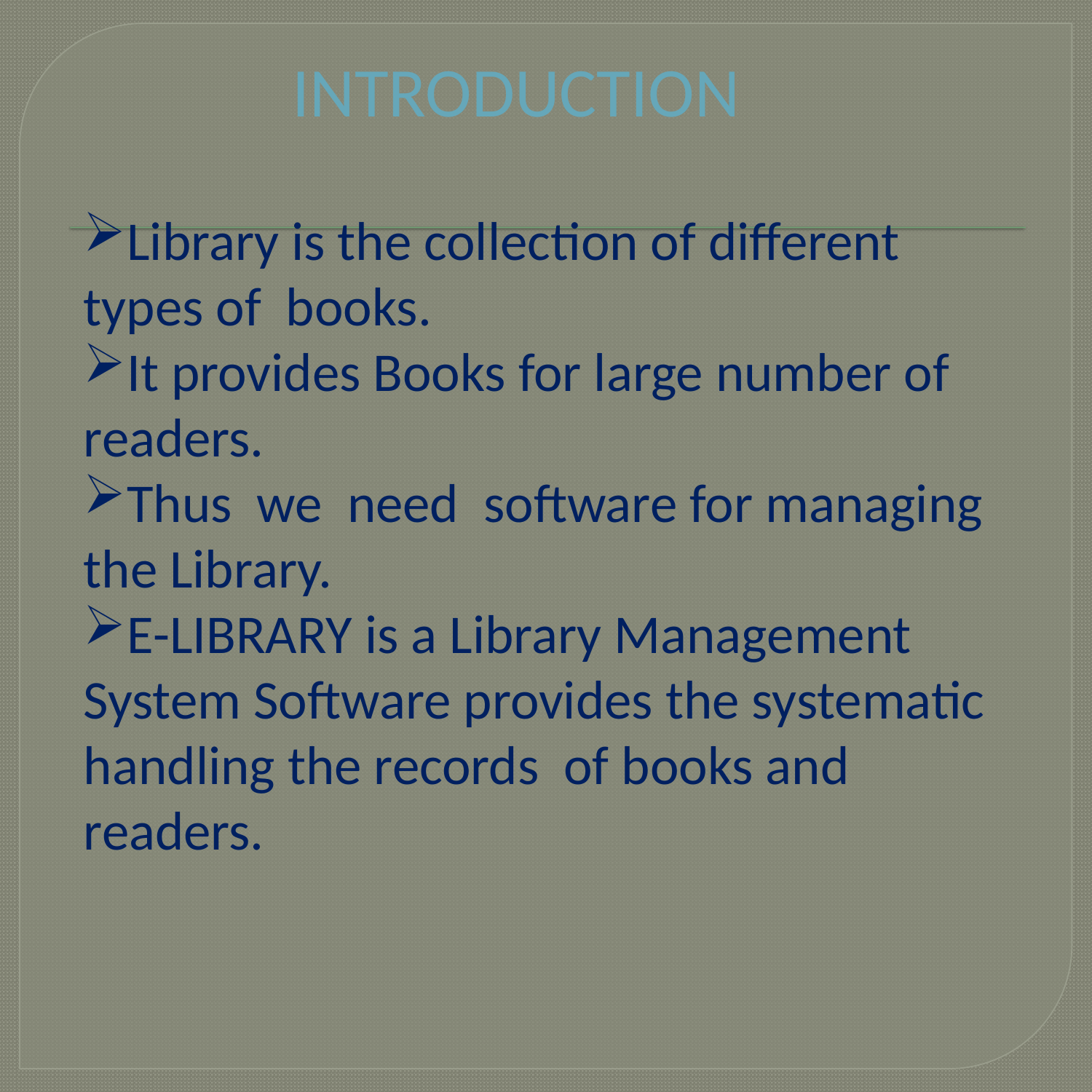

# INTRODUCTION
Library is the collection of different types of  books.
It provides Books for large number of readers.
Thus  we  need  software for managing the Library.
E-LIBRARY is a Library Management System Software provides the systematic handling the records  of books and readers.